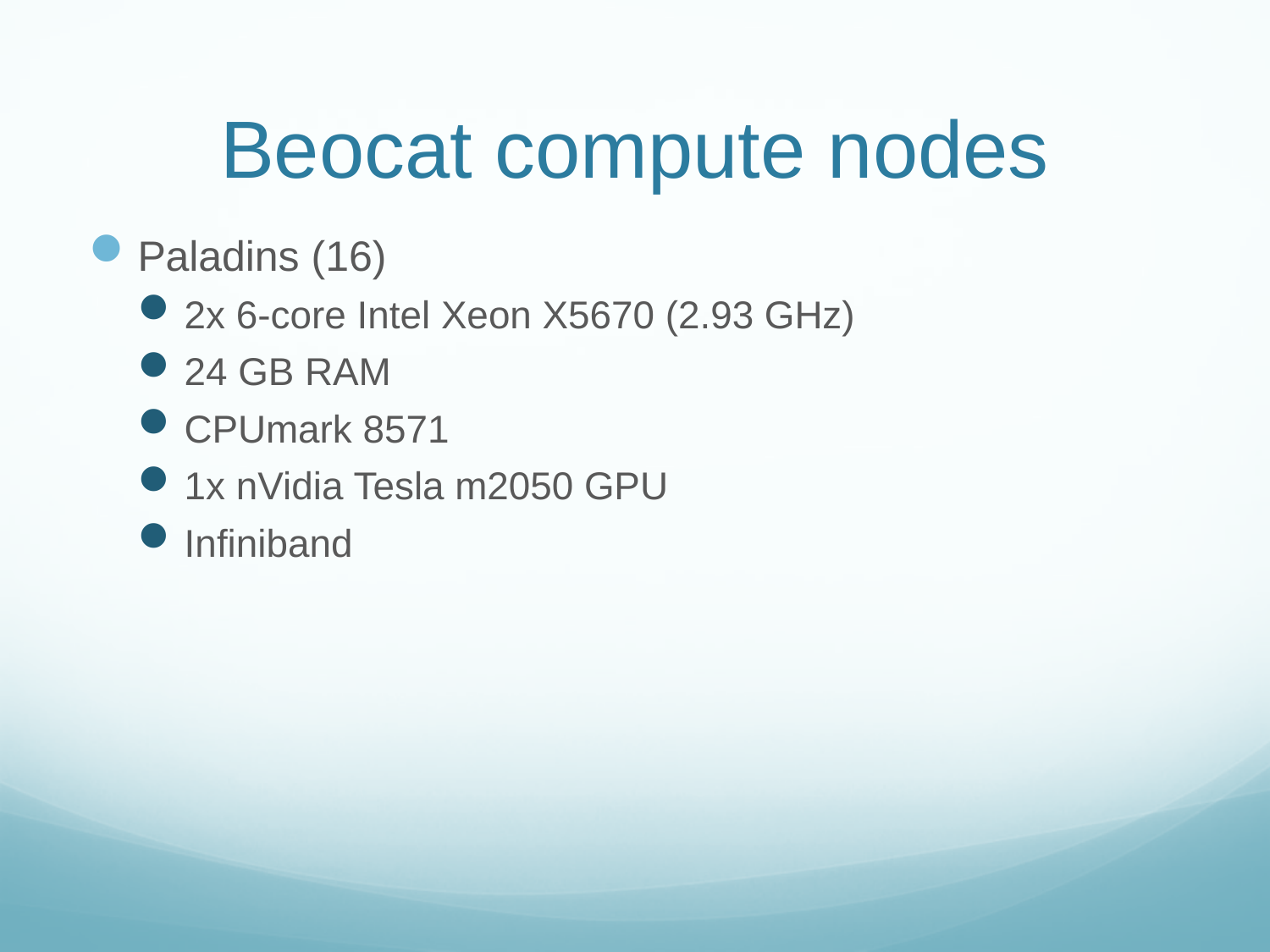

# Beocat compute nodes
Paladins (16)
2x 6-core Intel Xeon X5670 (2.93 GHz)
24 GB RAM
CPUmark 8571
1x nVidia Tesla m2050 GPU
Infiniband